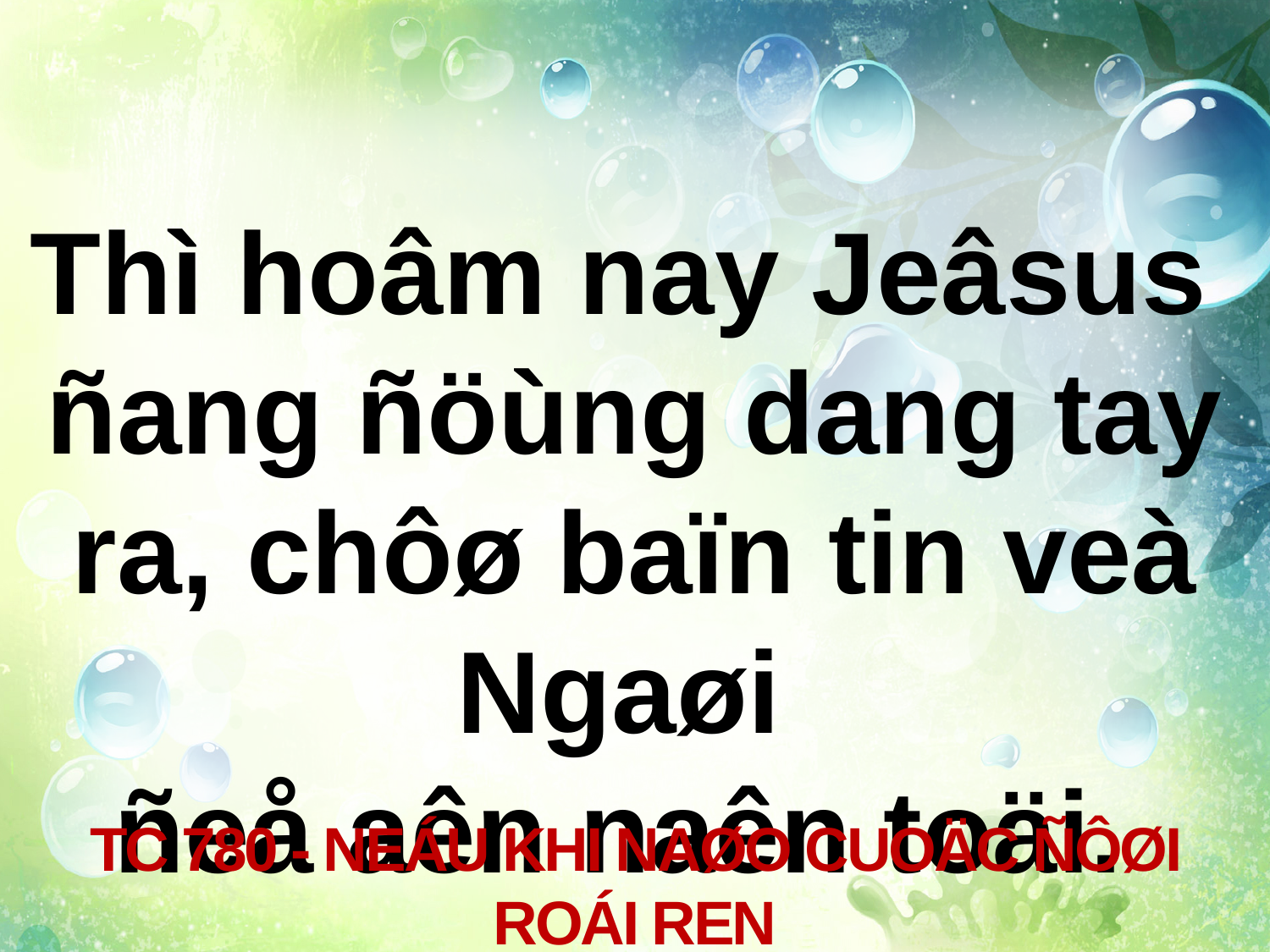

Thì hoâm nay Jeâsus
ñang ñöùng dang tay ra, chôø baïn tin veà Ngaøi
ñeå aên naên toäi.
TC 780 - NEÁU KHI NAØO CUOÄC ÑÔØI ROÁI REN